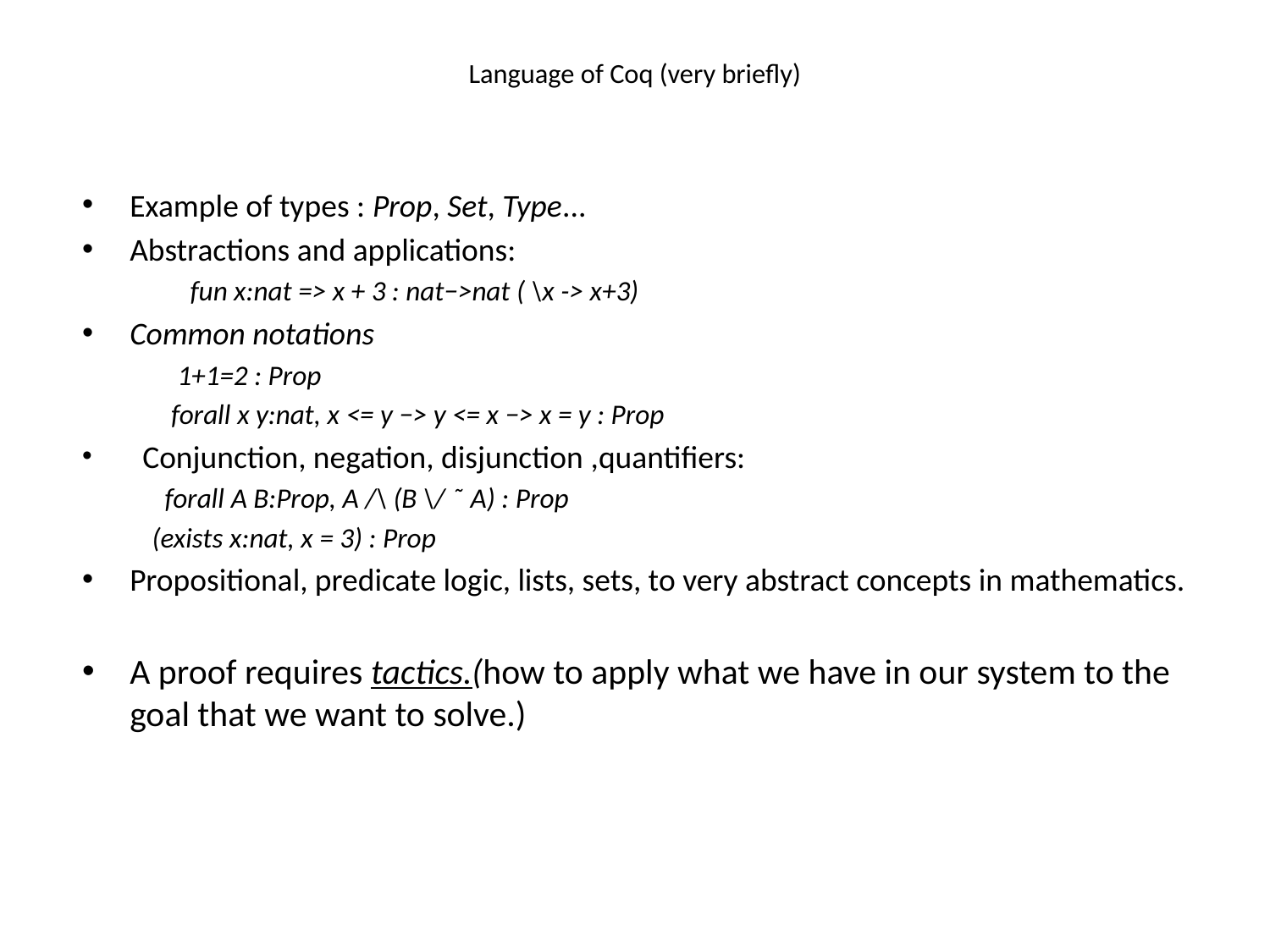

# Language of Coq (very briefly)
Example of types : Prop, Set, Type...
Abstractions and applications:
                 fun x:nat => x + 3 : nat−>nat ( \x -> x+3)
Common notations
               1+1=2 : Prop
              forall x y:nat, x <= y −> y <= x −> x = y : Prop
  Conjunction, negation, disjunction ,quantifiers:
             forall A B:Prop, A /\ (B \/ ˜ A) : Prop
           (exists x:nat, x = 3) : Prop
Propositional, predicate logic, lists, sets, to very abstract concepts in mathematics.

A proof requires tactics.(how to apply what we have in our system to the goal that we want to solve.)